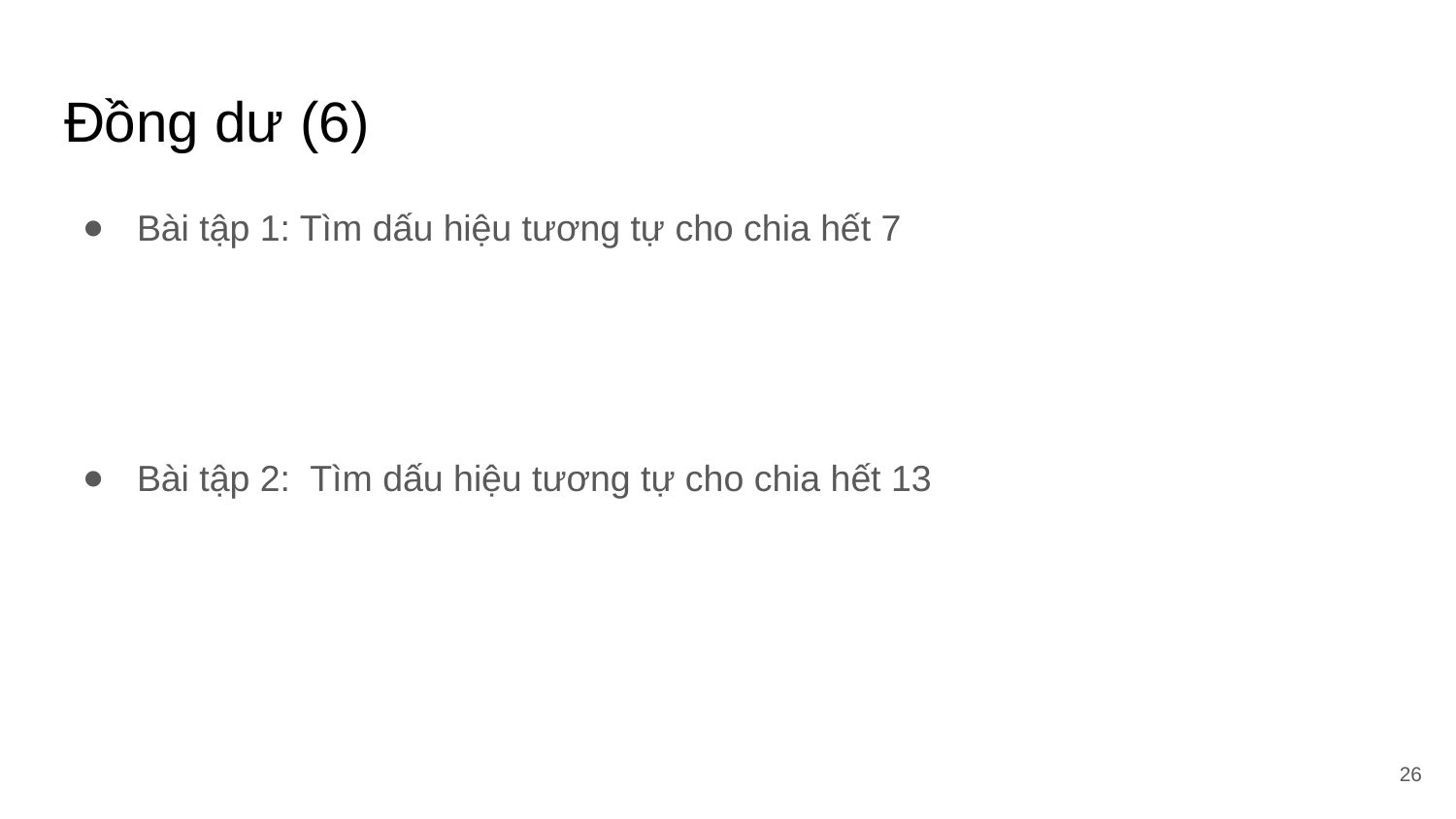

# Đồng dư (6)
Bài tập 1: Tìm dấu hiệu tương tự cho chia hết 7

Bài tập 2:  Tìm dấu hiệu tương tự cho chia hết 13
26